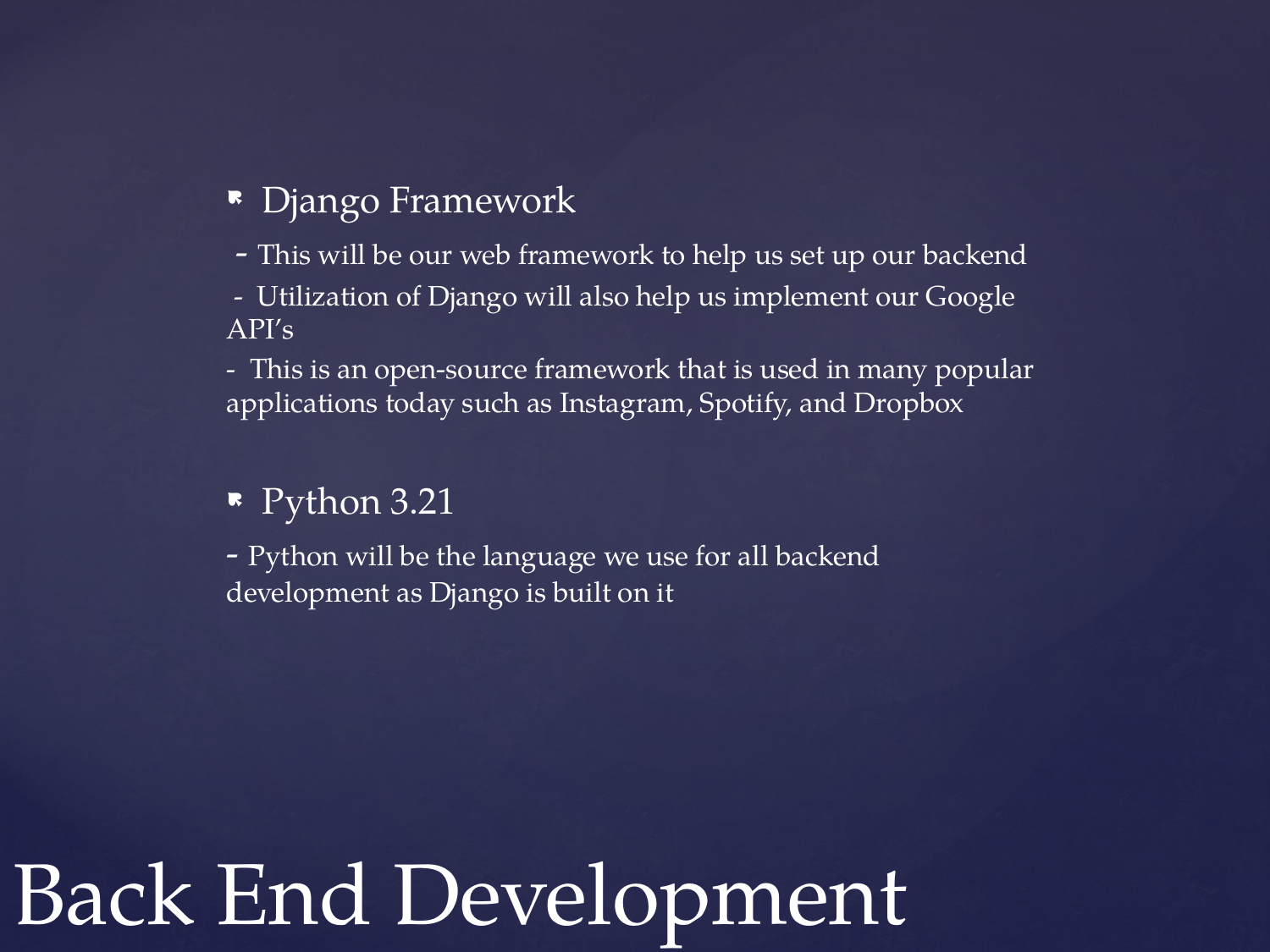

Django Framework
 - This will be our web framework to help us set up our backend
 -  Utilization of Django will also help us implement our Google API’s
-  This is an open-source framework that is used in many popular applications today such as Instagram, Spotify, and Dropbox

Python 3.21
- Python will be the language we use for all backend development as Django is built on it
# Back End Development